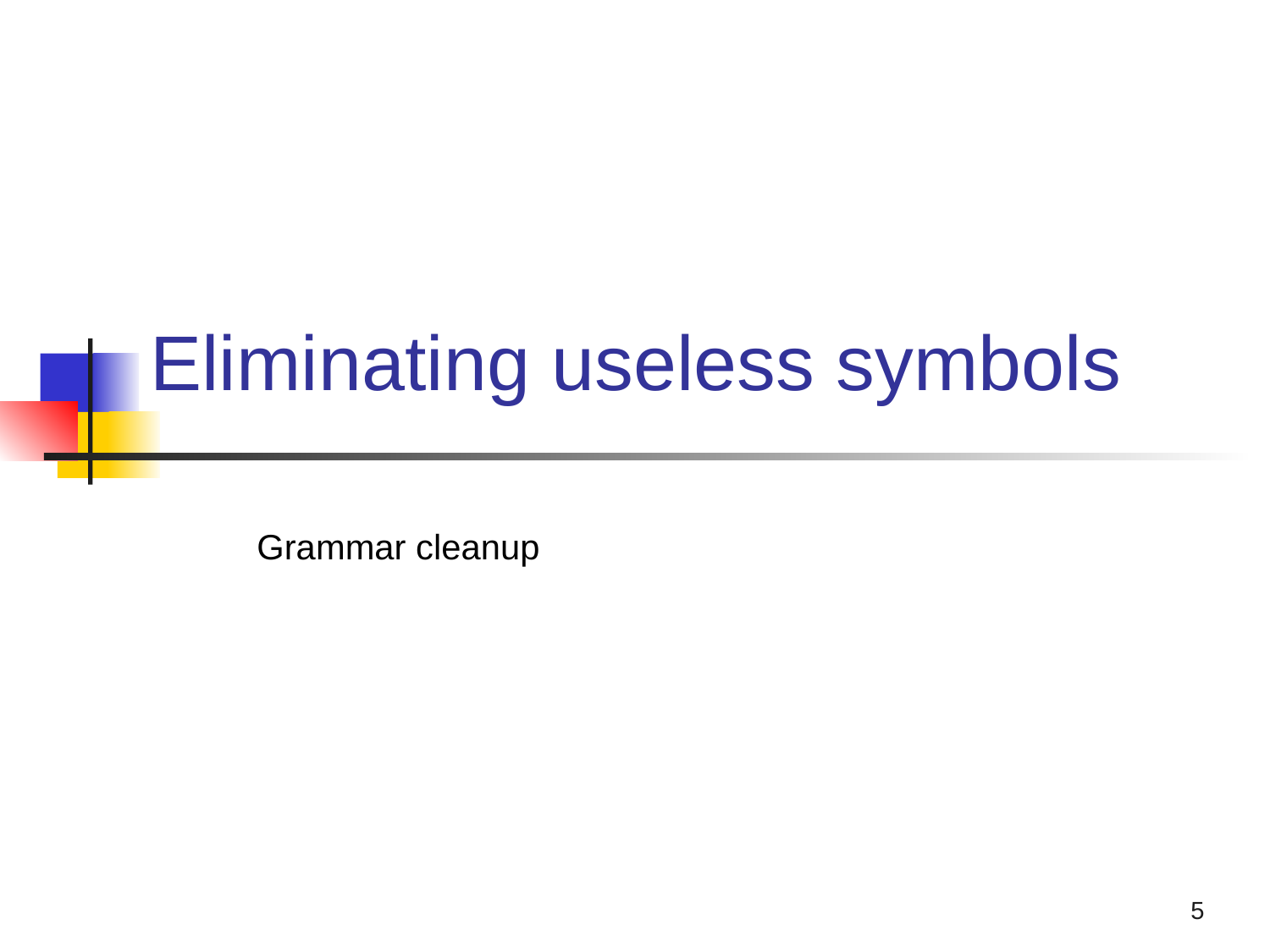

# Eliminating useless symbols
Grammar cleanup
5